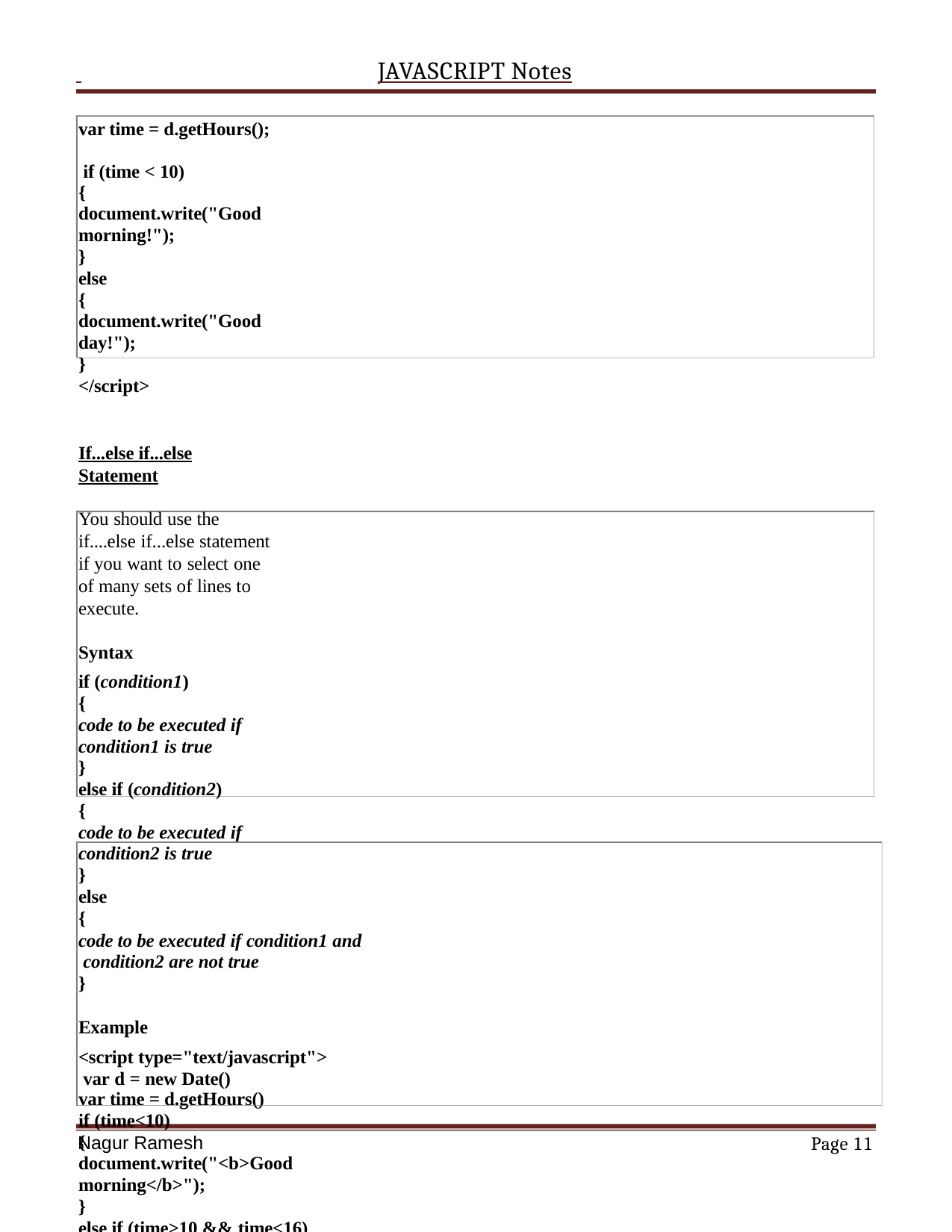

JAVASCRIPT Notes
var time = d.getHours();  if (time < 10)
{
document.write("Good morning!");
}
else
{
document.write("Good day!");
}
</script>

If...else if...else Statement

You should use the if....else if...else statement if you want to select one of many sets of lines to execute.

Syntax
if (condition1)
{
code to be executed if condition1 is true
}
else if (condition2)
{
code to be executed if condition2 is true
}
else
{
code to be executed if condition1 and  condition2 are not true
}

Example
<script type="text/javascript">  var d = new Date()
var time = d.getHours()
if (time<10)
{
document.write("<b>Good morning</b>");
}
else if (time>10 && time<16)
{
document.write("<b>Good day</b>");
}
else

Page 11
Nagur Ramesh